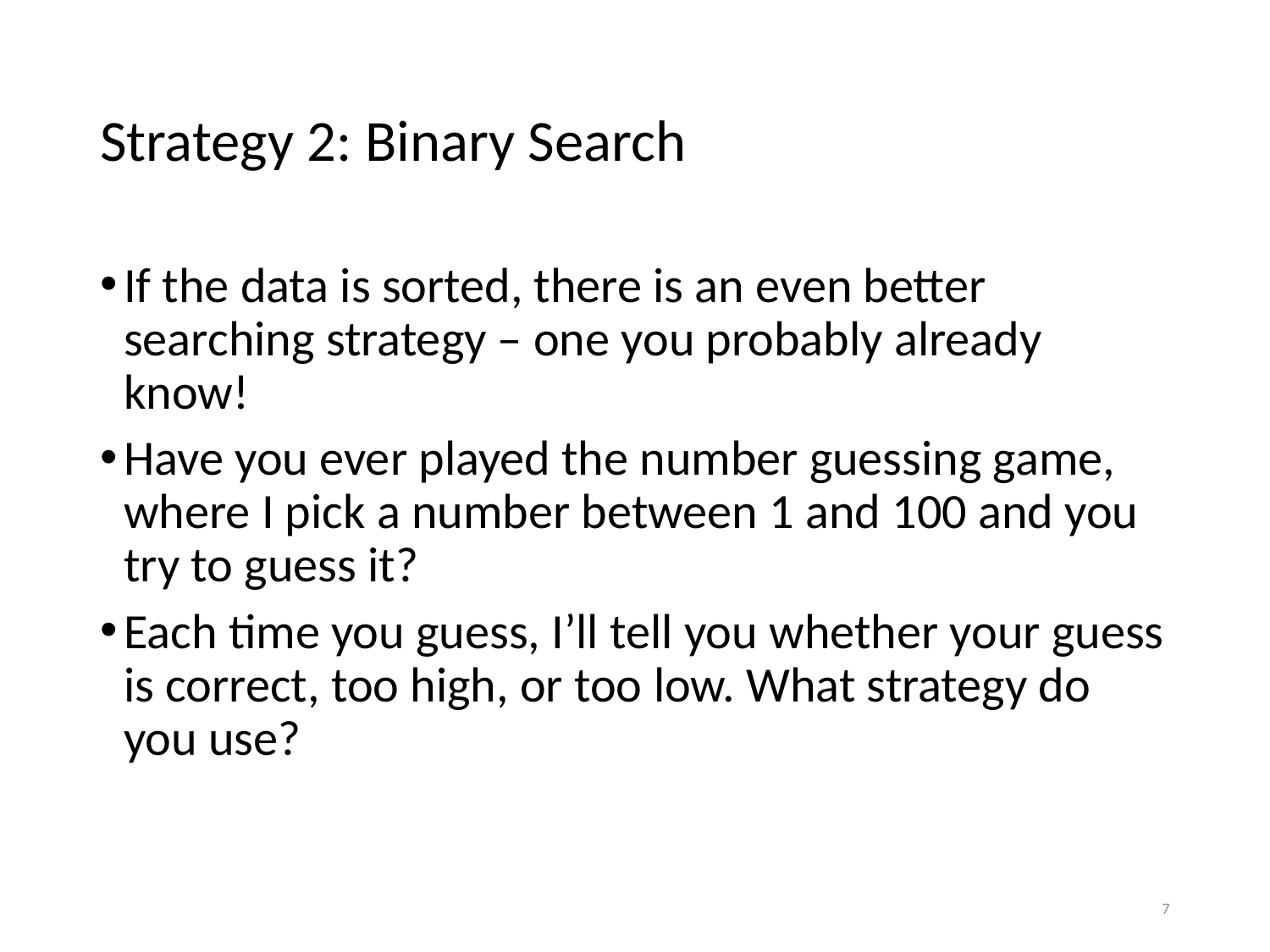

# Strategy 2: Binary Search
If the data is sorted, there is an even better searching strategy – one you probably already know!
Have you ever played the number guessing game, where I pick a number between 1 and 100 and you try to guess it?
Each time you guess, I’ll tell you whether your guess is correct, too high, or too low. What strategy do you use?
7